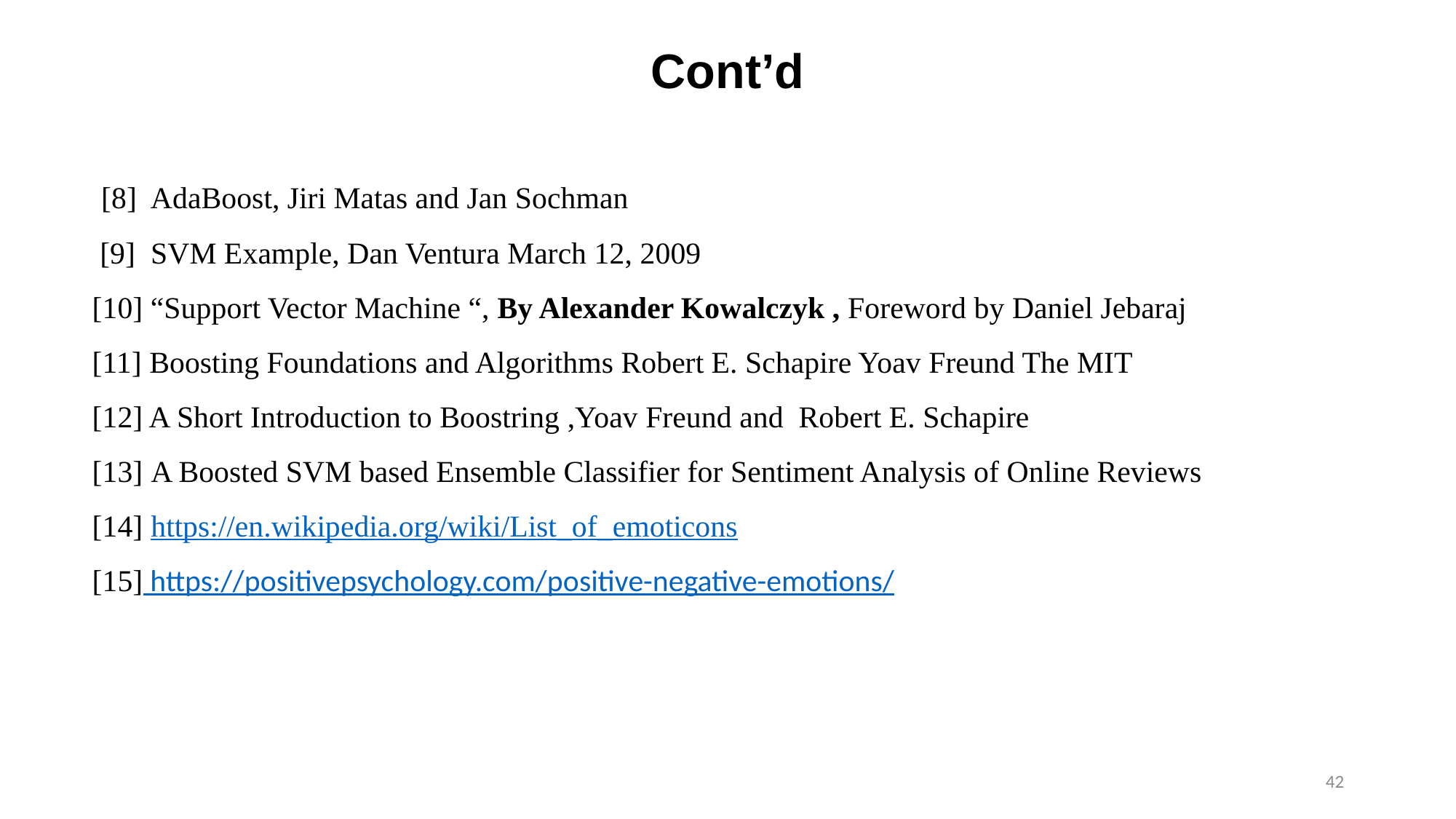

Cont’d
 [8]  AdaBoost, Jiri Matas and Jan Sochman
 [9]  SVM Example, Dan Ventura March 12, 2009
[10] “Support Vector Machine “, By Alexander Kowalczyk , Foreword by Daniel Jebaraj
[11] Boosting Foundations and Algorithms Robert E. Schapire Yoav Freund The MIT
[12] A Short Introduction to Boostring ,Yoav Freund and  Robert E. Schapire
[13] A Boosted SVM based Ensemble Classifier for Sentiment Analysis of Online Reviews
[14] https://en.wikipedia.org/wiki/List_of_emoticons
[15] https://positivepsychology.com/positive-negative-emotions/
42